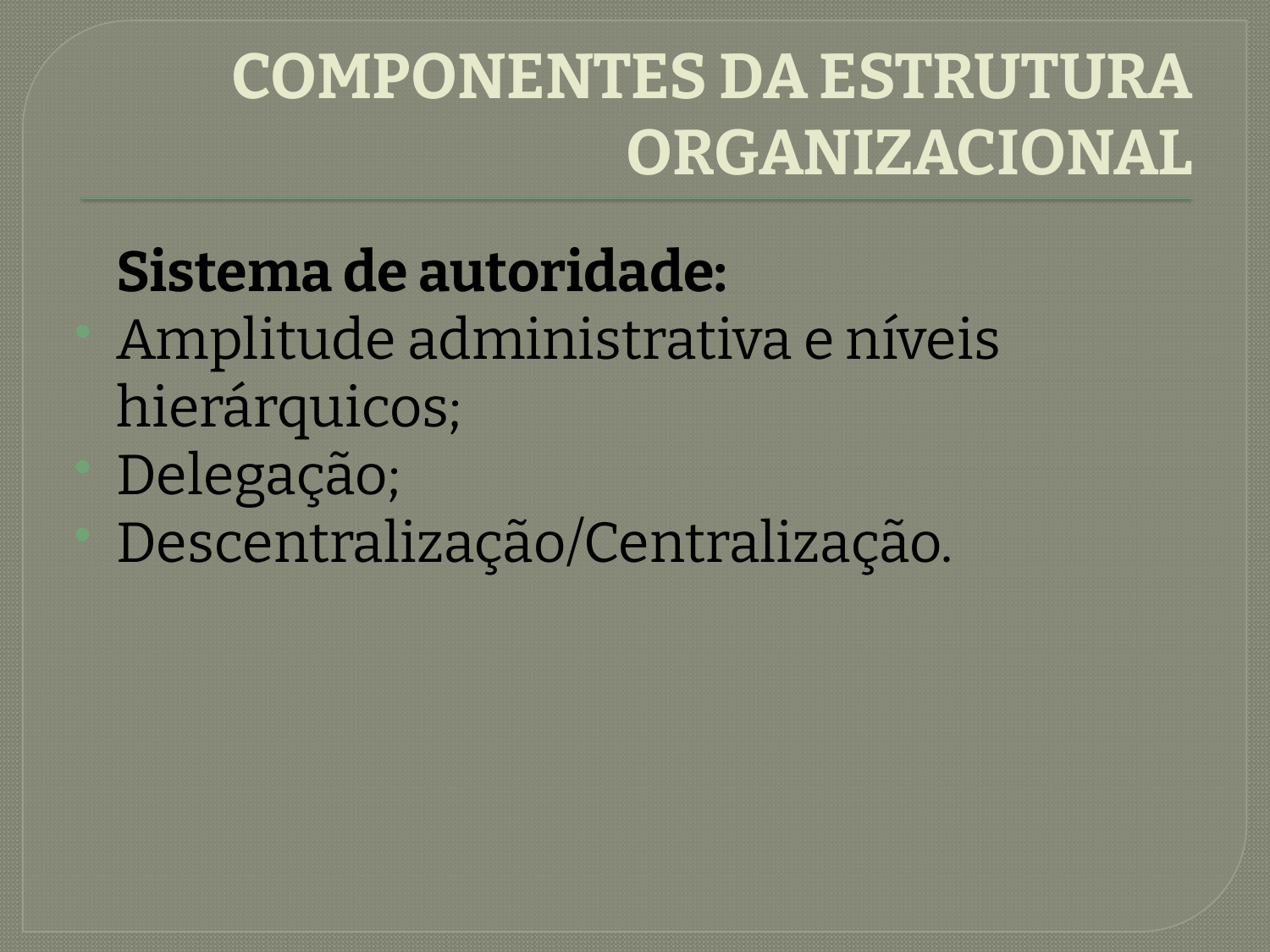

# COMPONENTES DA ESTRUTURA ORGANIZACIONAL
	Sistema de autoridade:
Amplitude administrativa e níveis hierárquicos;
Delegação;
Descentralização/Centralização.